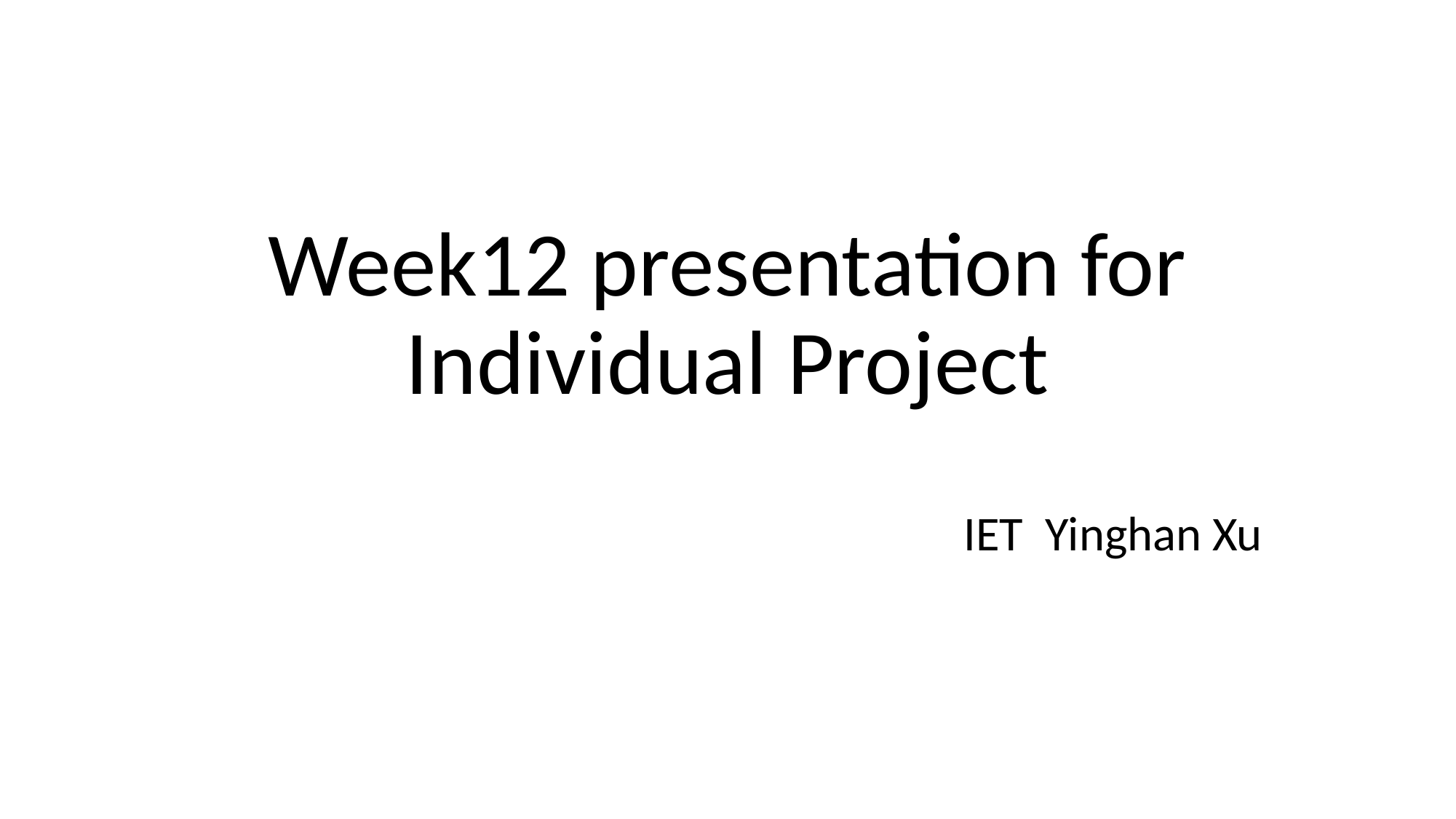

# Week12 presentation for Individual Project

IET  Yinghan Xu